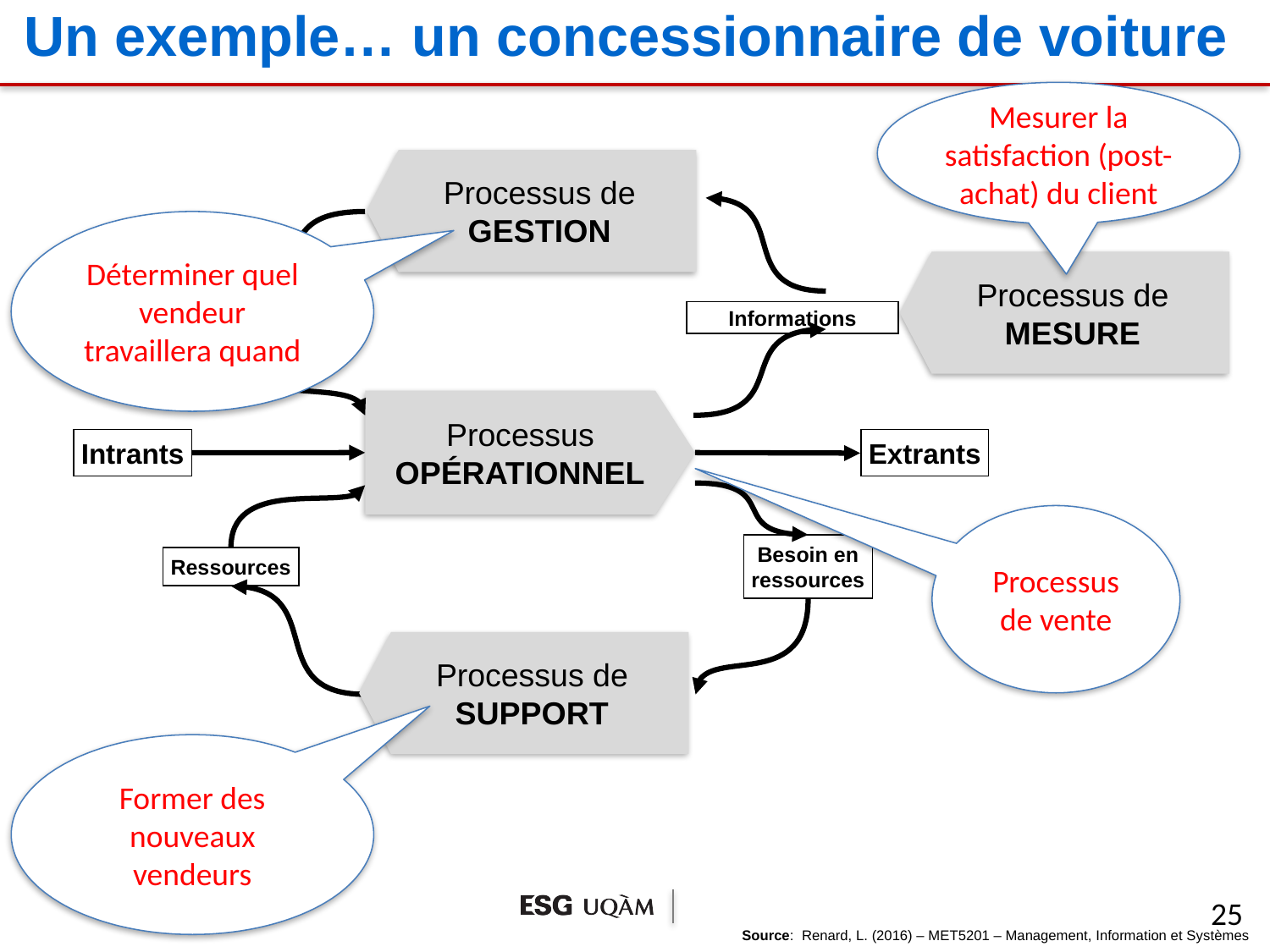

# Un exemple… un concessionnaire de voiture
Mesurer la satisfaction (post-achat) du client
Processus de
GESTION
Déterminer quel vendeur travaillera quand
Processus de
MESURE
Directives
Informations
Processus
OPÉRATIONNEL
Intrants
Extrants
Processus de vente
Besoin en
ressources
Ressources
Processus de
SUPPORT
Former des nouveaux vendeurs
25
Source:  Renard, L. (2016) – MET5201 – Management, Information et Systèmes